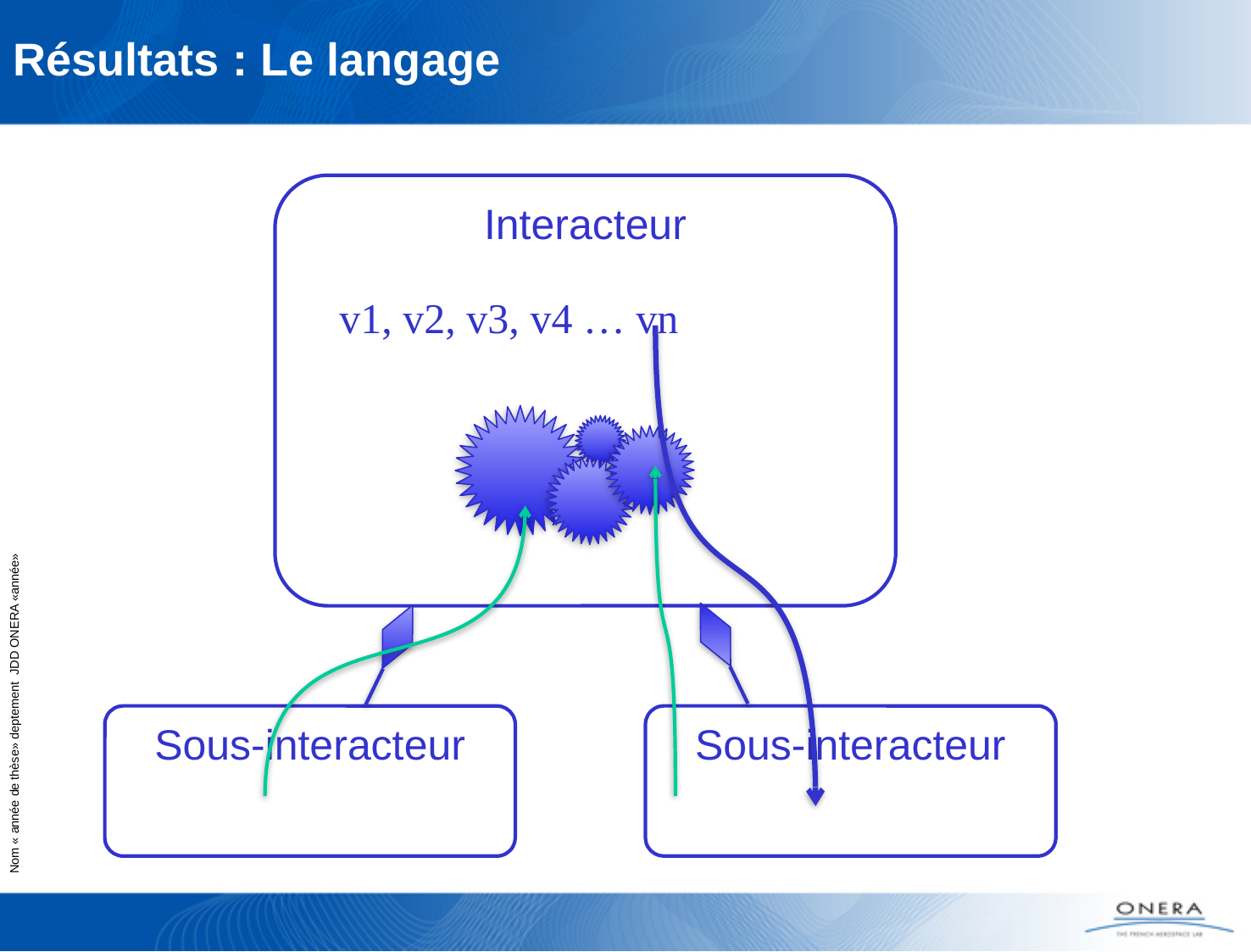

# Résultats : Le langage
Interacteur
v1, v2, v3, v4 … vn

Sous-interacteur
Sous-interacteur